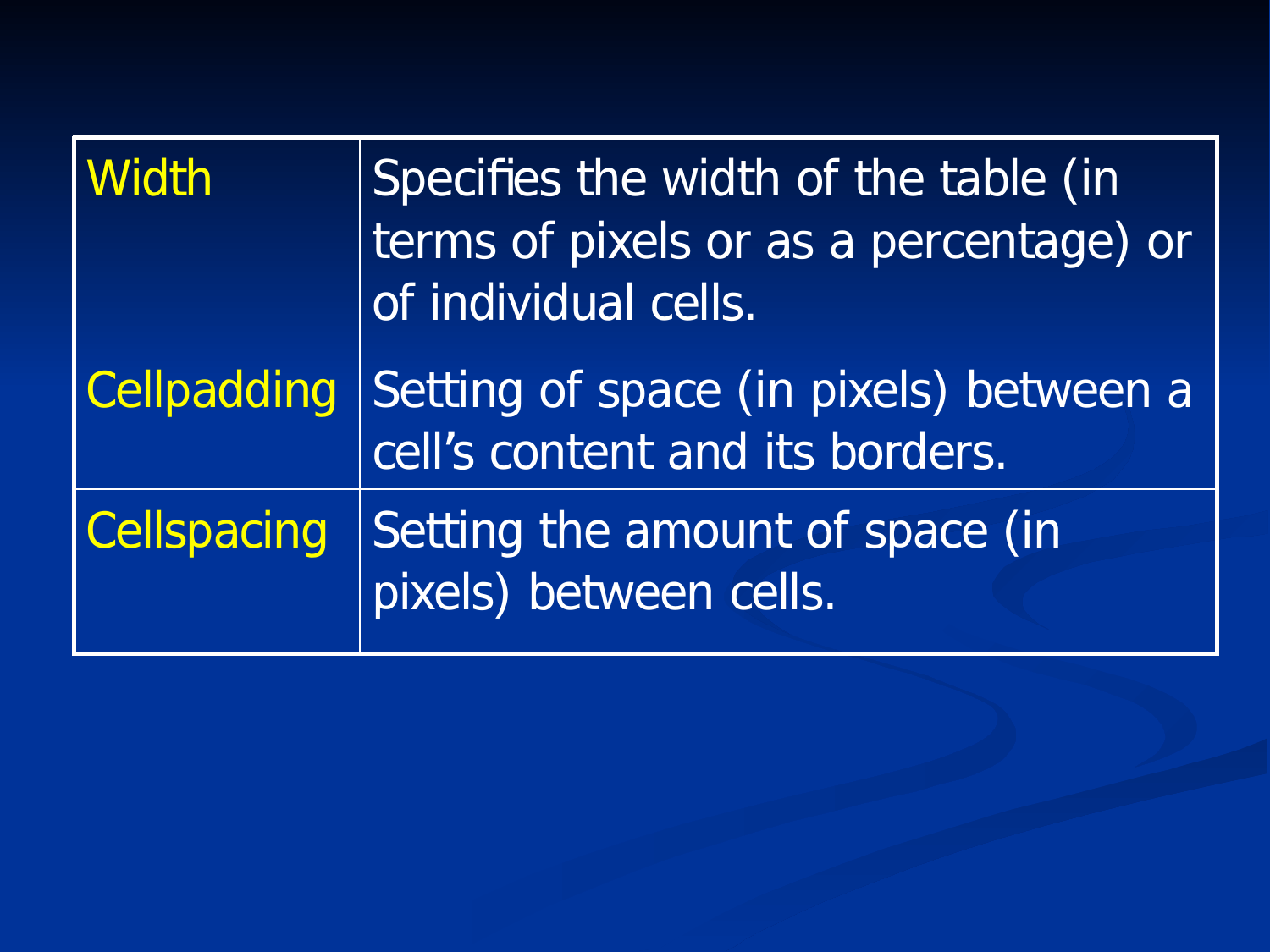

| Width | Specifies the width of the table (in terms of pixels or as a percentage) or of individual cells. |
| --- | --- |
| Cellpadding | Setting of space (in pixels) between a cell’s content and its borders. |
| Cellspacing | Setting the amount of space (in pixels) between cells. |